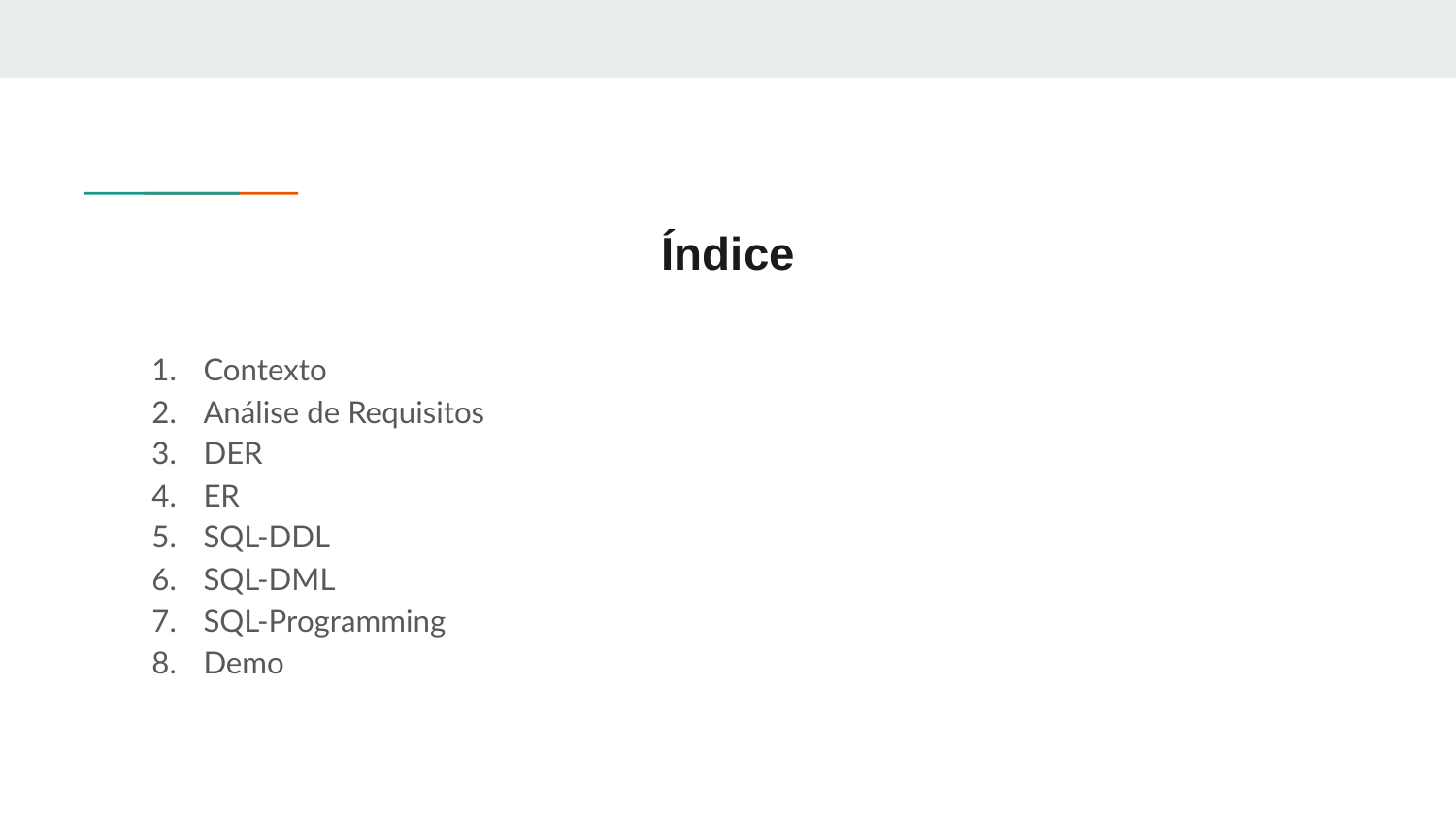

# Índice
Contexto
Análise de Requisitos
DER
ER
SQL-DDL
SQL-DML
SQL-Programming
Demo